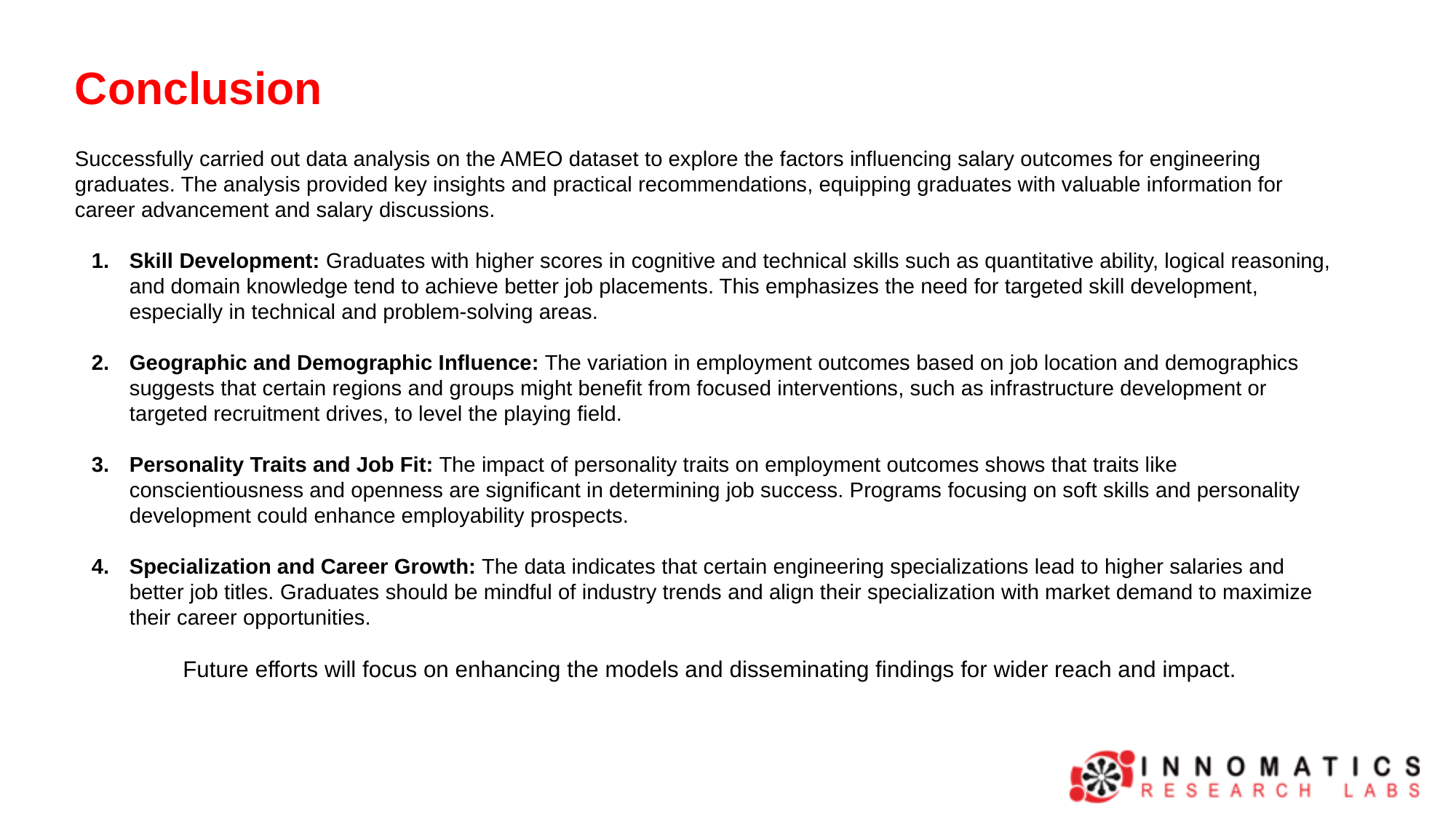

# Conclusion
Successfully carried out data analysis on the AMEO dataset to explore the factors influencing salary outcomes for engineering graduates. The analysis provided key insights and practical recommendations, equipping graduates with valuable information for career advancement and salary discussions.

Skill Development: Graduates with higher scores in cognitive and technical skills such as quantitative ability, logical reasoning, and domain knowledge tend to achieve better job placements. This emphasizes the need for targeted skill development, especially in technical and problem-solving areas.

Geographic and Demographic Influence: The variation in employment outcomes based on job location and demographics suggests that certain regions and groups might benefit from focused interventions, such as infrastructure development or targeted recruitment drives, to level the playing field.

Personality Traits and Job Fit: The impact of personality traits on employment outcomes shows that traits like conscientiousness and openness are significant in determining job success. Programs focusing on soft skills and personality development could enhance employability prospects.

Specialization and Career Growth: The data indicates that certain engineering specializations lead to higher salaries and better job titles. Graduates should be mindful of industry trends and align their specialization with market demand to maximize their career opportunities.

Future efforts will focus on enhancing the models and disseminating findings for wider reach and impact.